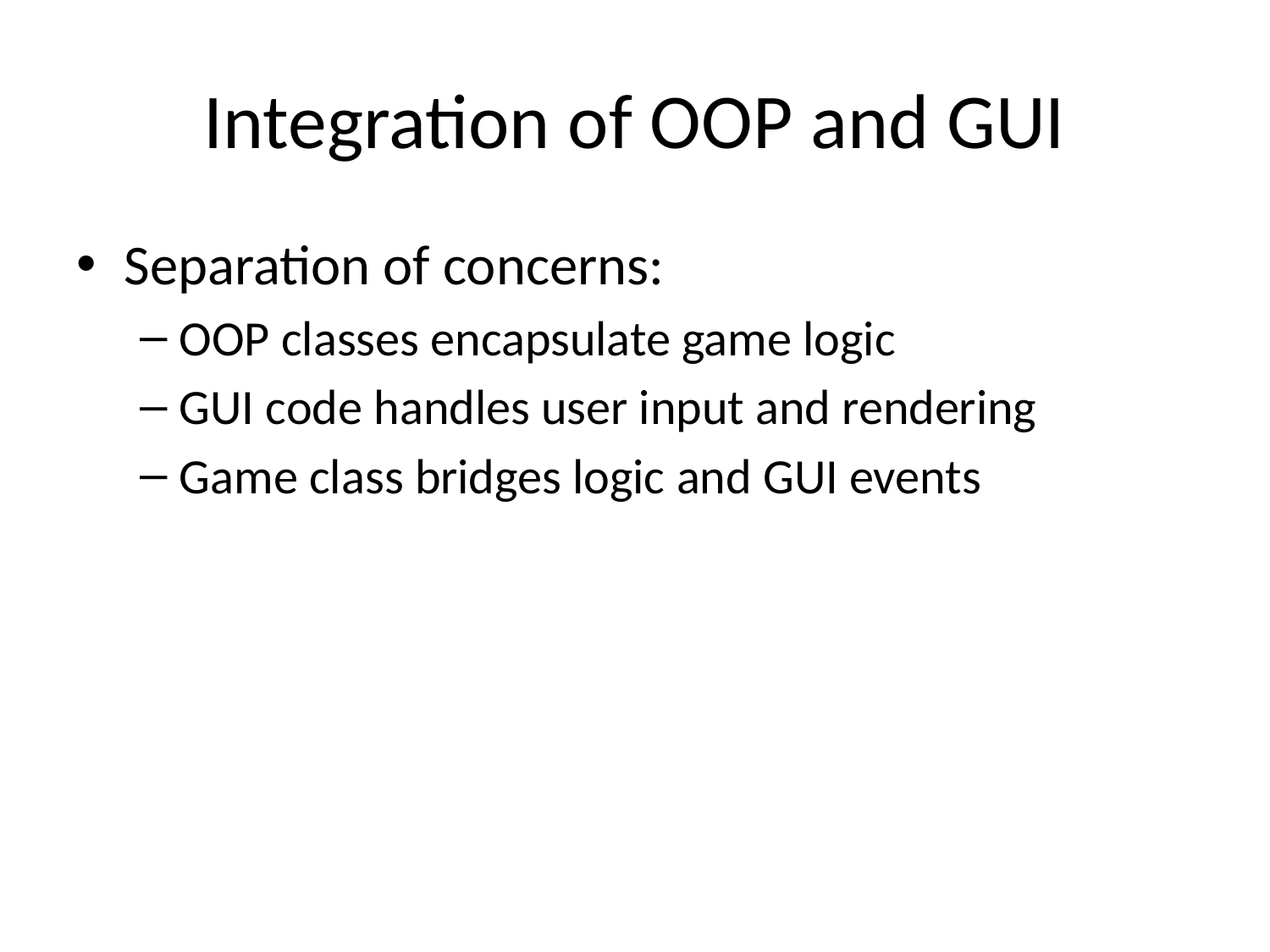

# Integration of OOP and GUI
Separation of concerns:
OOP classes encapsulate game logic
GUI code handles user input and rendering
Game class bridges logic and GUI events